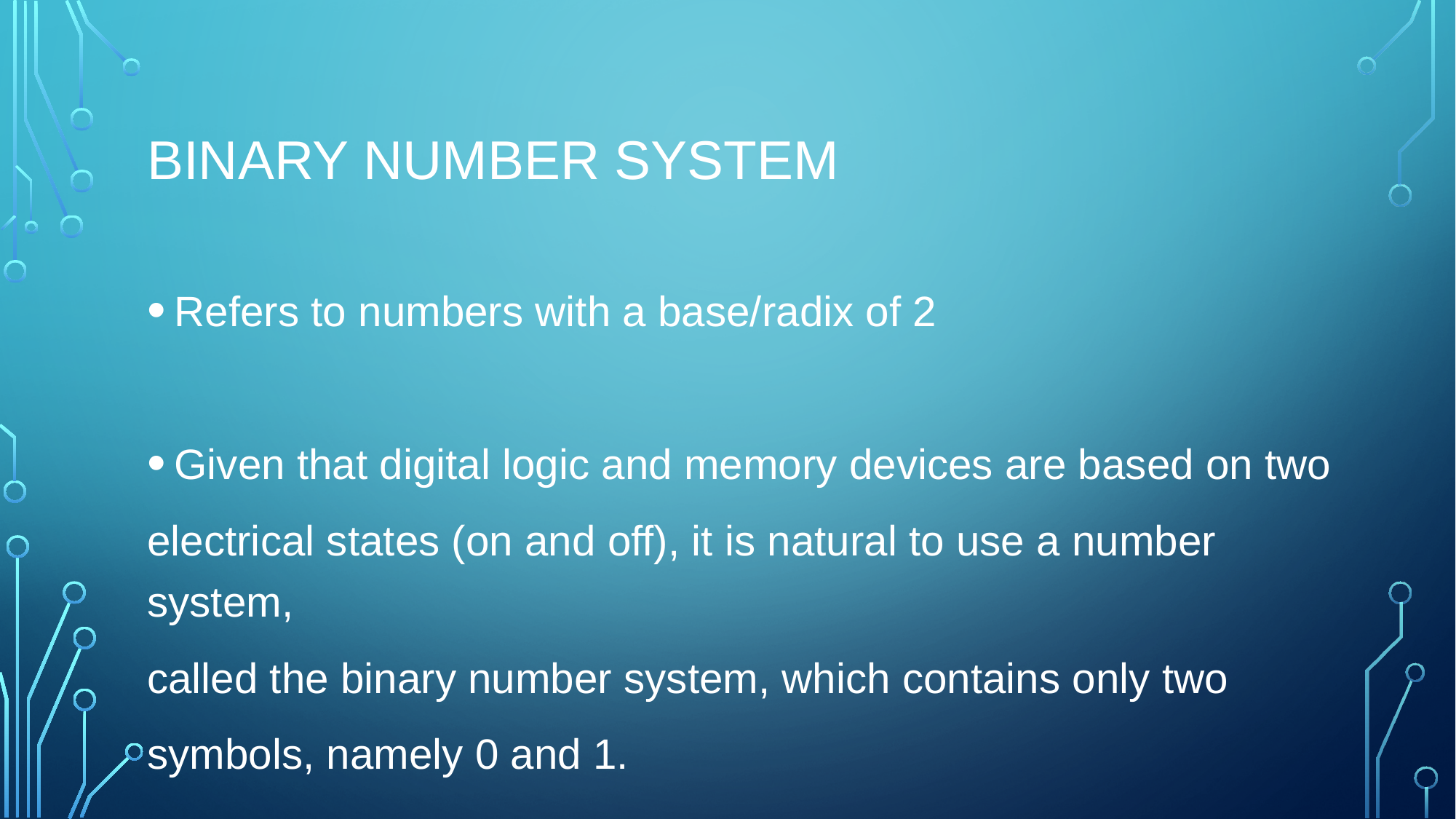

# BINARY NUMBER SYSTEM
Refers to numbers with a base/radix of 2

Given that digital logic and memory devices are based on two
electrical states (on and off), it is natural to use a number system,
called the binary number system, which contains only two
symbols, namely 0 and 1.